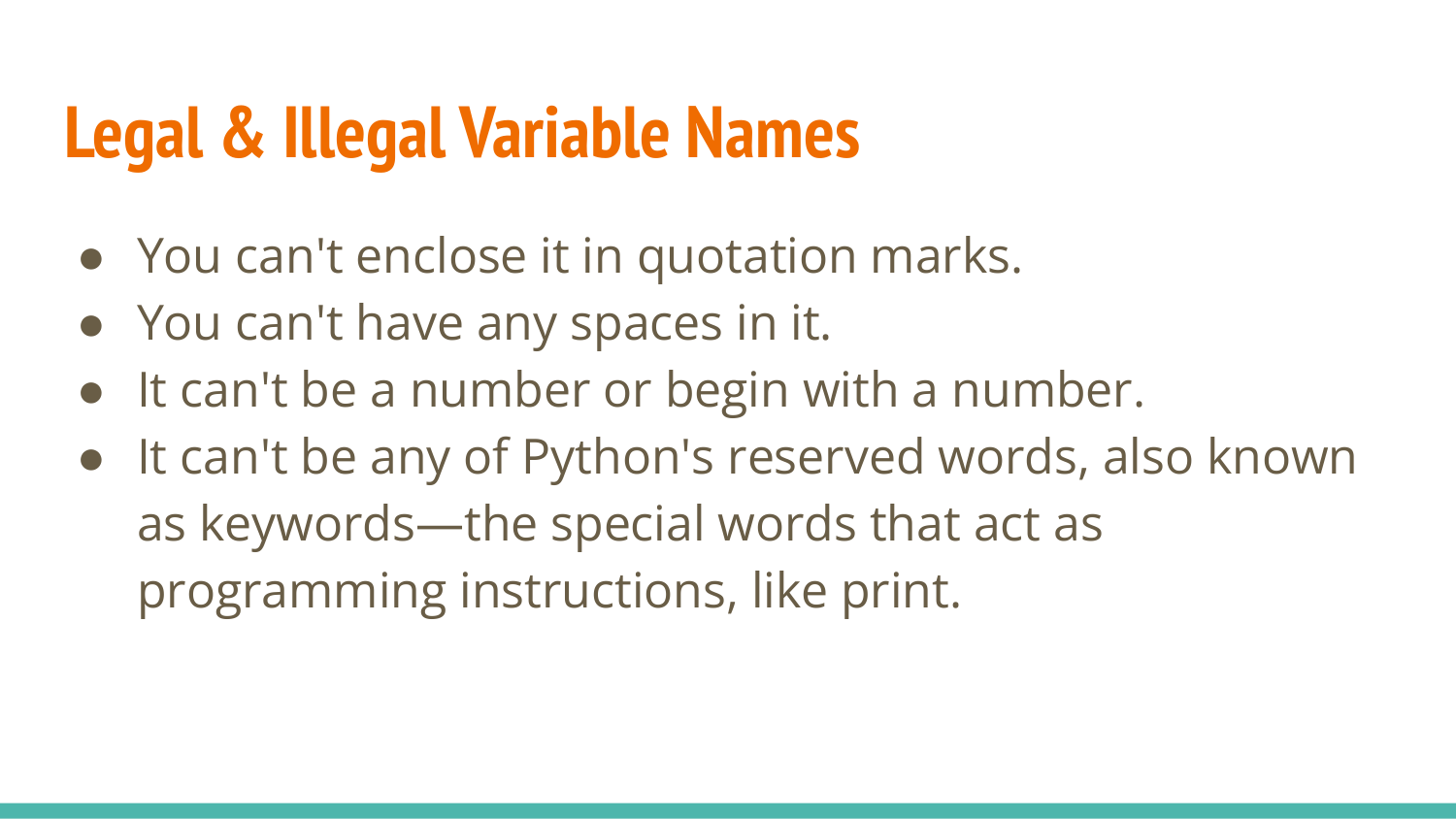

# Legal & Illegal Variable Names
You can't enclose it in quotation marks.
You can't have any spaces in it.
It can't be a number or begin with a number.
It can't be any of Python's reserved words, also known as keywords—the special words that act as programming instructions, like print.